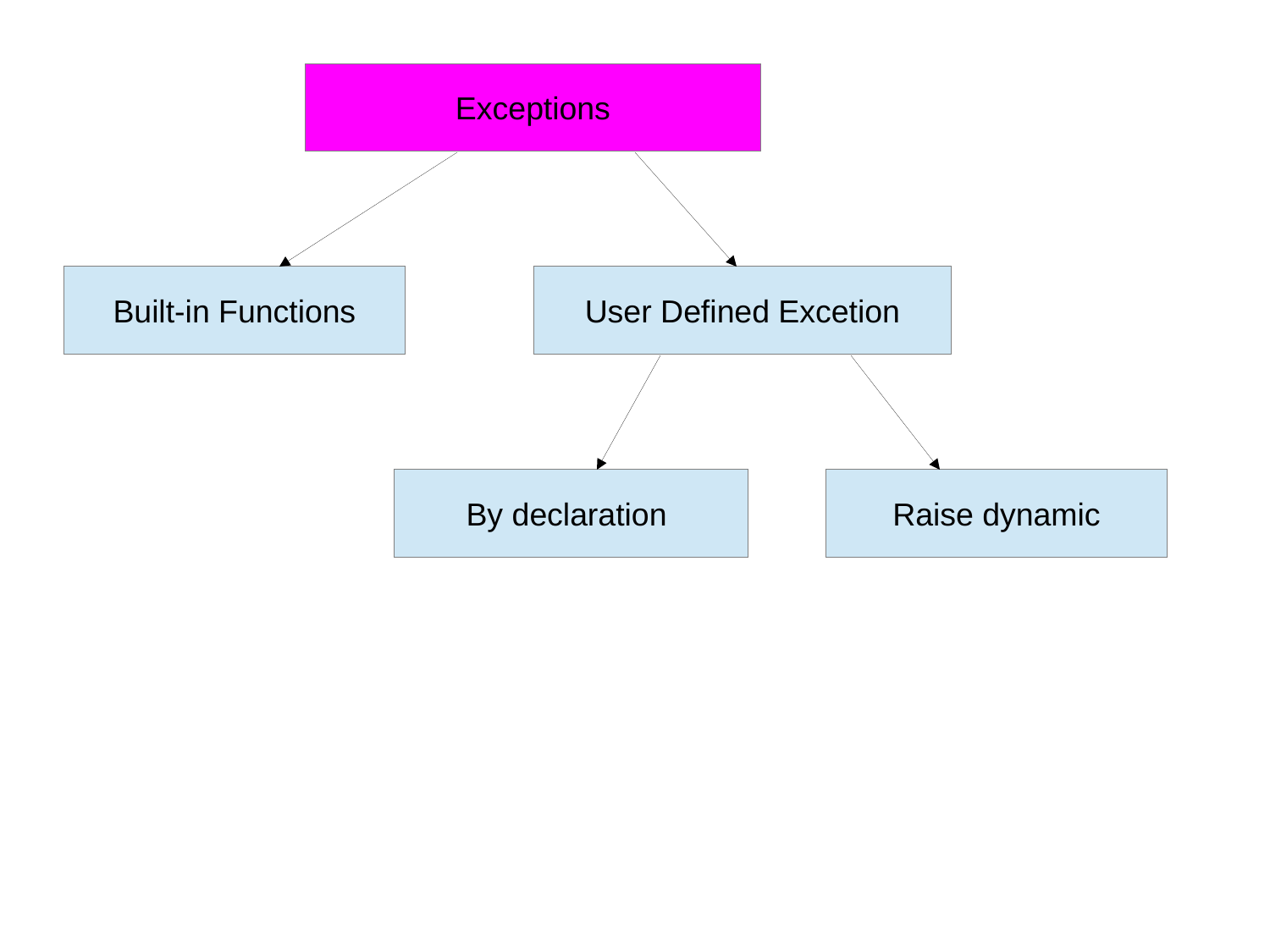

Exceptions

Built-in Functions
User Defined Excetion

By declaration
Raise dynamic